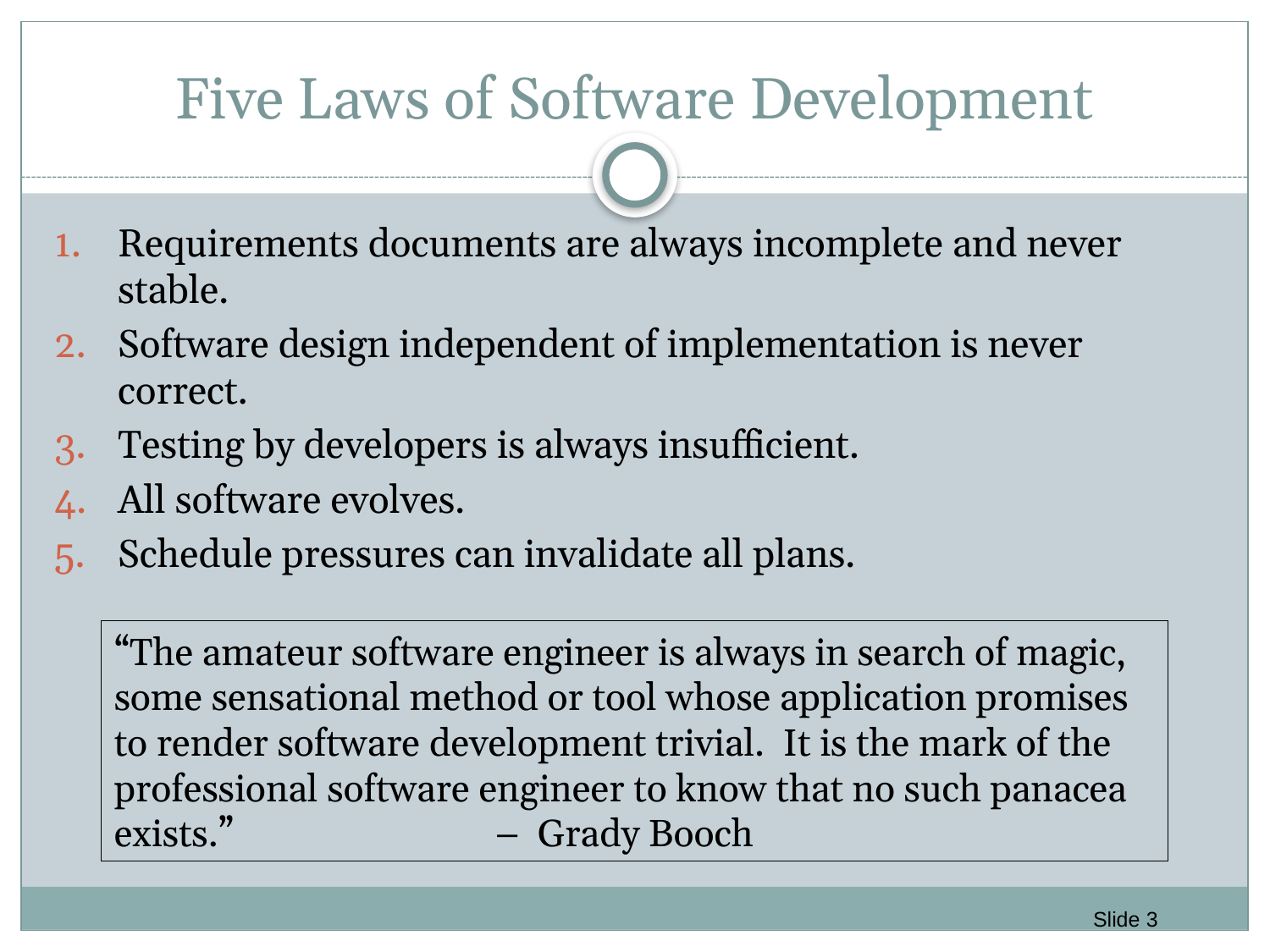

# Five Laws of Software Development
Requirements documents are always incomplete and never stable.
Software design independent of implementation is never correct.
Testing by developers is always insufficient.
All software evolves.
Schedule pressures can invalidate all plans.
“The amateur software engineer is always in search of magic, some sensational method or tool whose application promises to render software development trivial.  It is the mark of the professional software engineer to know that no such panacea exists.”  		–  Grady Booch